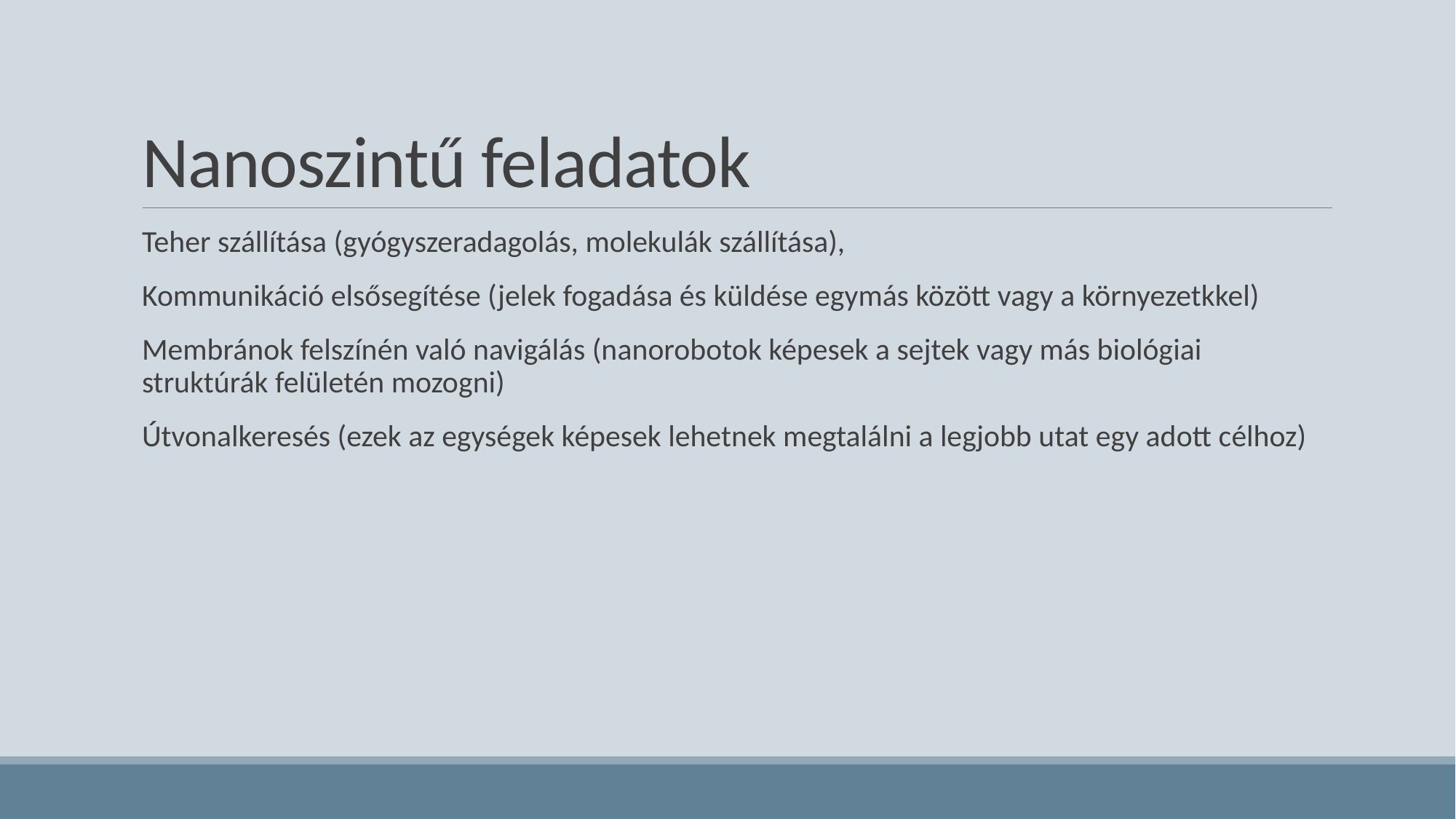

# Nanoszintű feladatok
Teher szállítása (gyógyszeradagolás, molekulák szállítása),
Kommunikáció elsősegítése (jelek fogadása és küldése egymás között vagy a környezetkkel)
Membránok felszínén való navigálás (nanorobotok képesek a sejtek vagy más biológiai struktúrák felületén mozogni)
Útvonalkeresés (ezek az egységek képesek lehetnek megtalálni a legjobb utat egy adott célhoz)